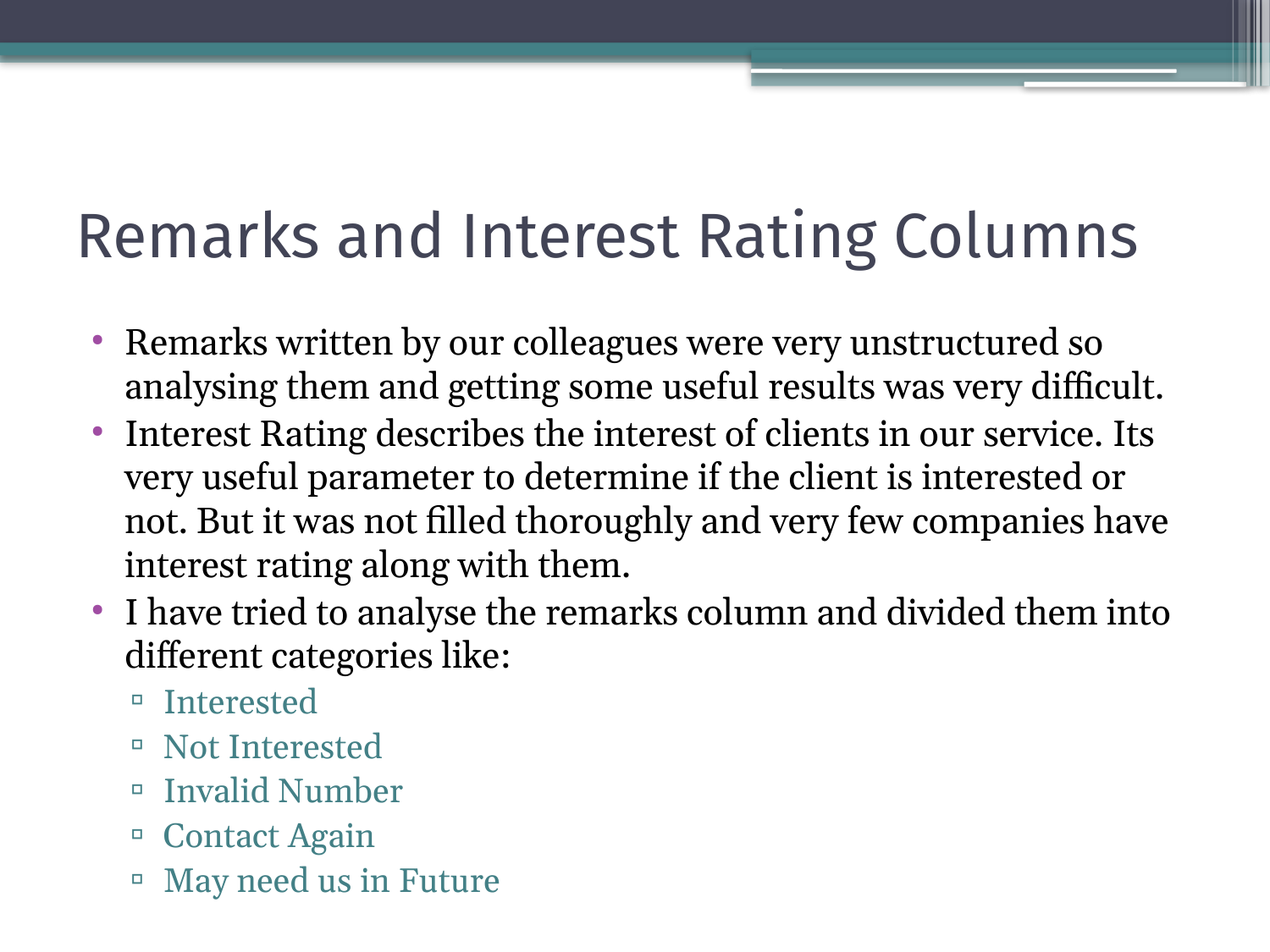

# Remarks and Interest Rating Columns
Remarks written by our colleagues were very unstructured so analysing them and getting some useful results was very difficult.
Interest Rating describes the interest of clients in our service. Its very useful parameter to determine if the client is interested or not. But it was not filled thoroughly and very few companies have interest rating along with them.
I have tried to analyse the remarks column and divided them into different categories like:
Interested
Not Interested
Invalid Number
Contact Again
May need us in Future